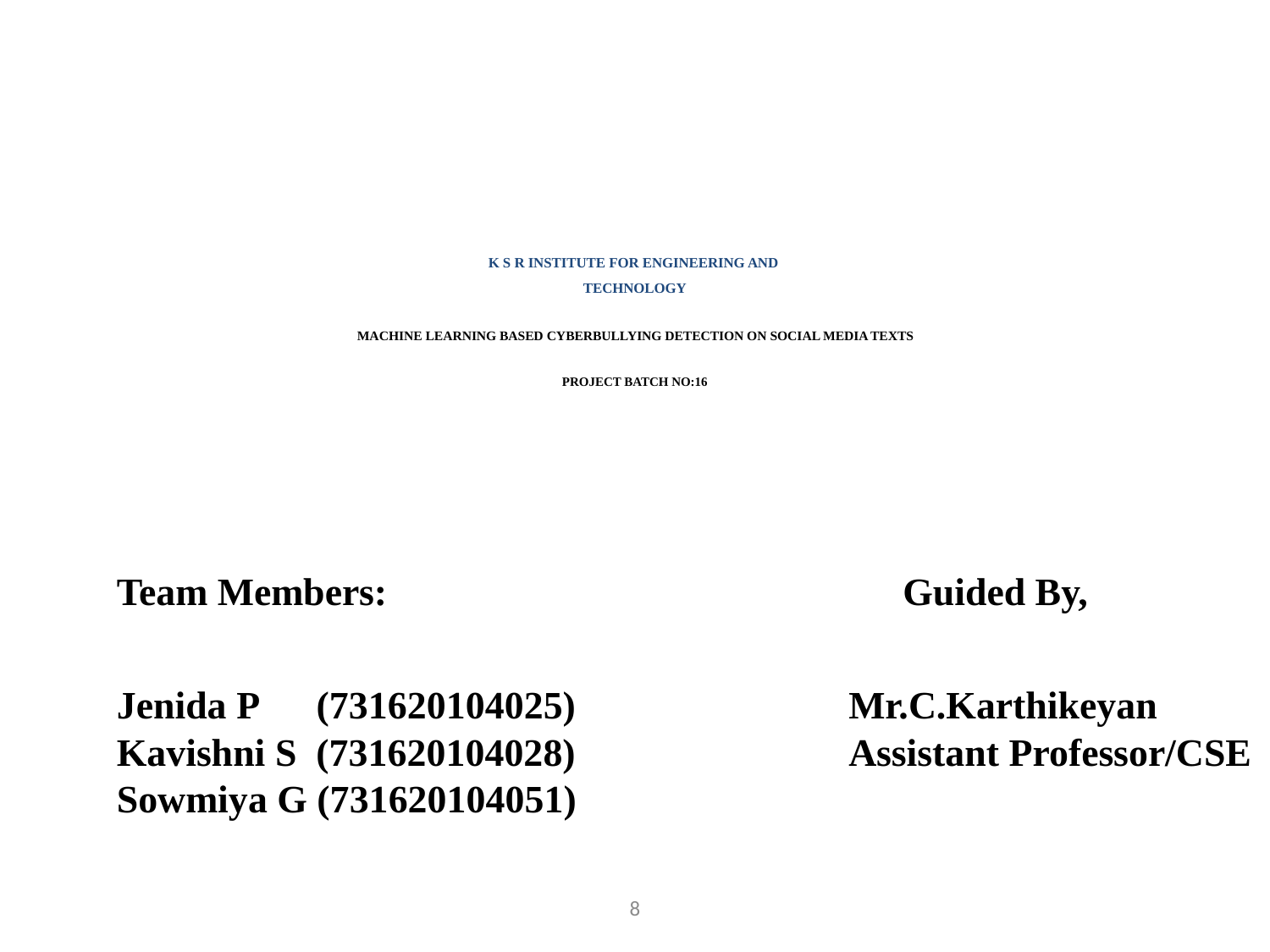

# K S R INSTITUTE FOR ENGINEERING AND TECHNOLOGY MACHINE LEARNING BASED CYBERBULLYING DETECTION ON SOCIAL MEDIA TEXTS PROJECT BATCH NO:16
Team Members:                                                     Guided By,
Jenida P      (731620104025)
Kavishni S  (731620104028)
Sowmiya G (731620104051)
Mr.C.Karthikeyan
Assistant Professor/CSE
8